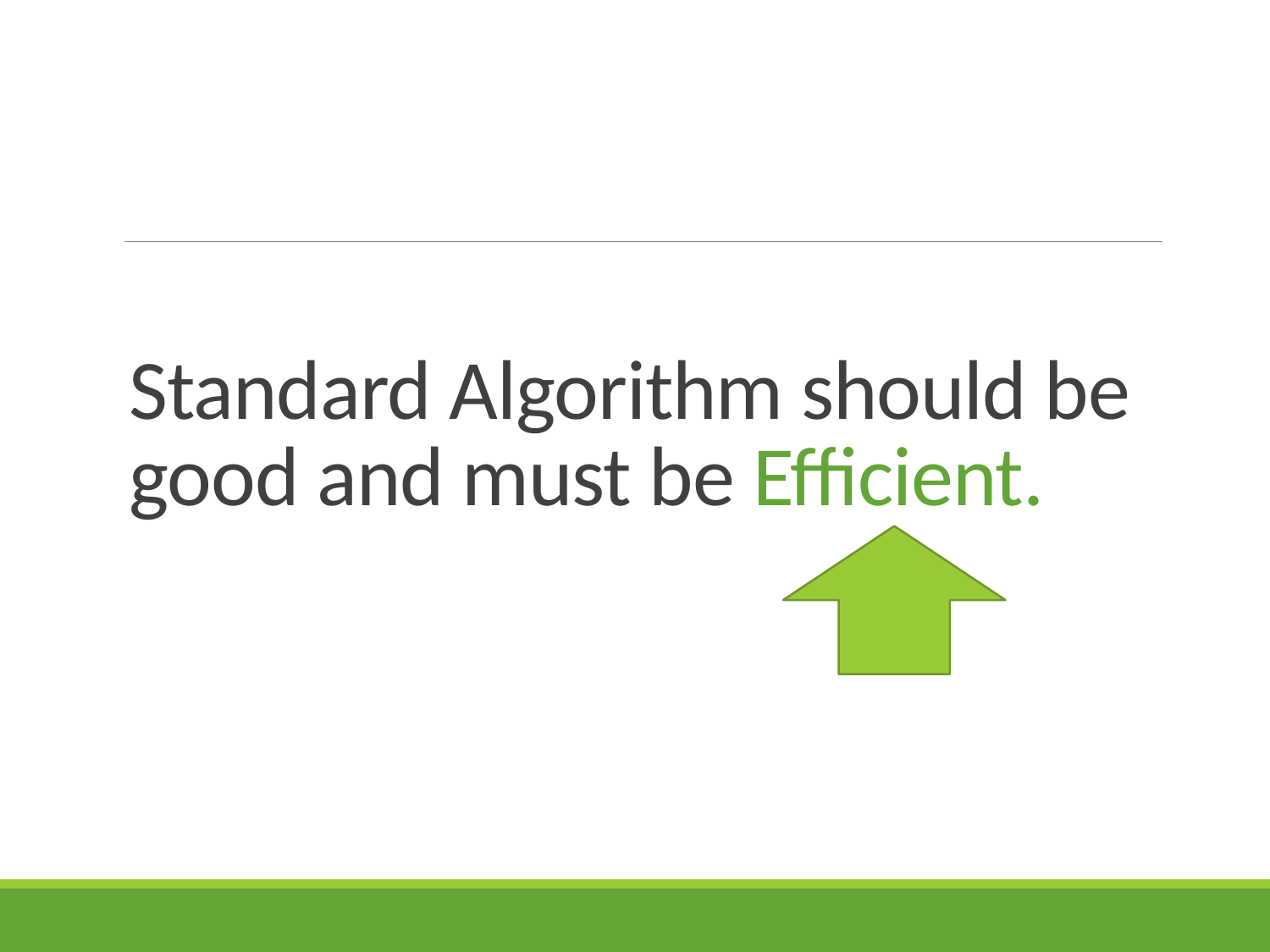

# Standard Algorithm should be good and must be Efficient.